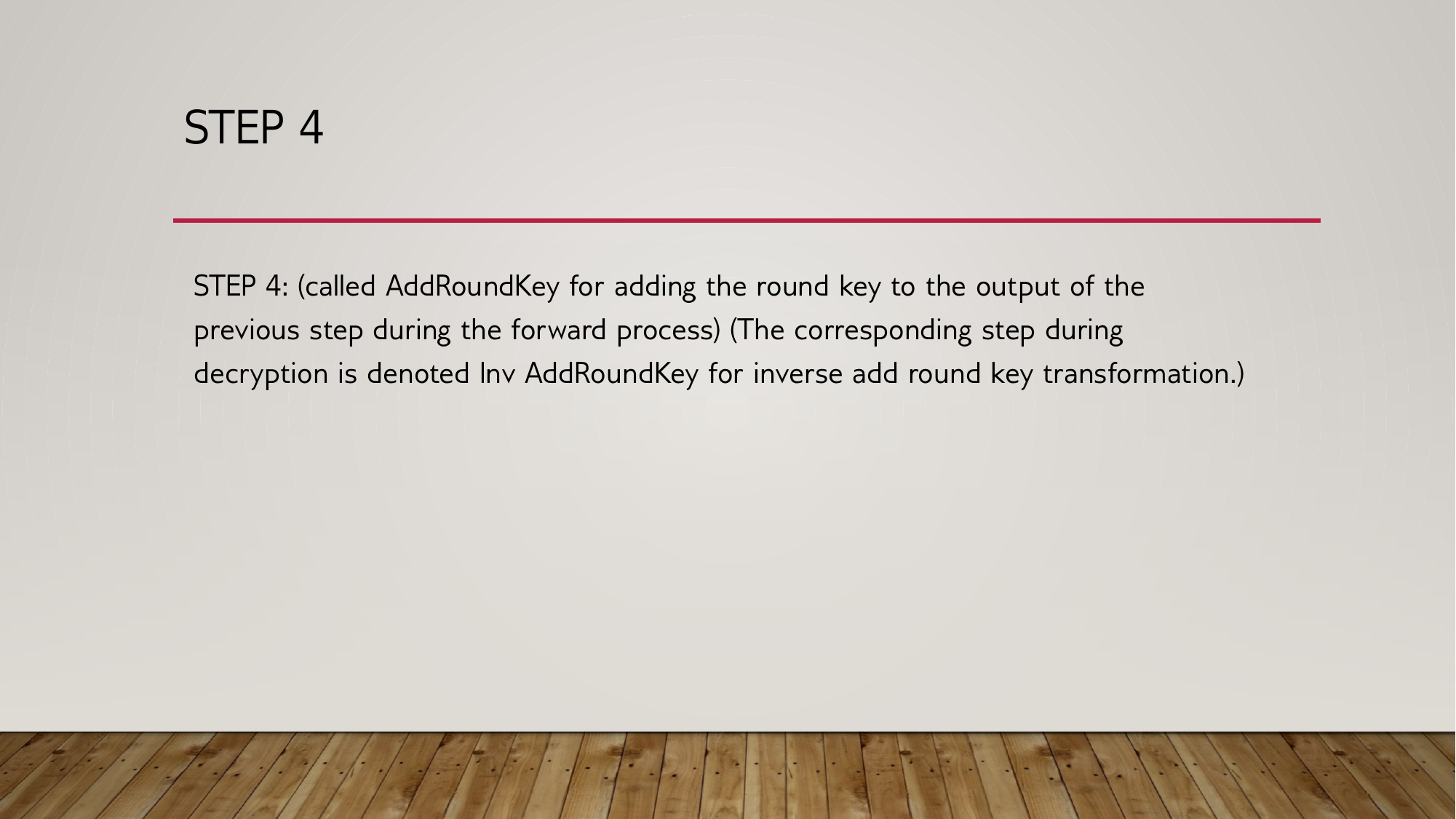

# STEP 4
STEP 4: (called AddRoundKey for adding the round key to the output of the previous step during the forward process) (The corresponding step during decryption is denoted Inv AddRoundKey for inverse add round key transformation.)